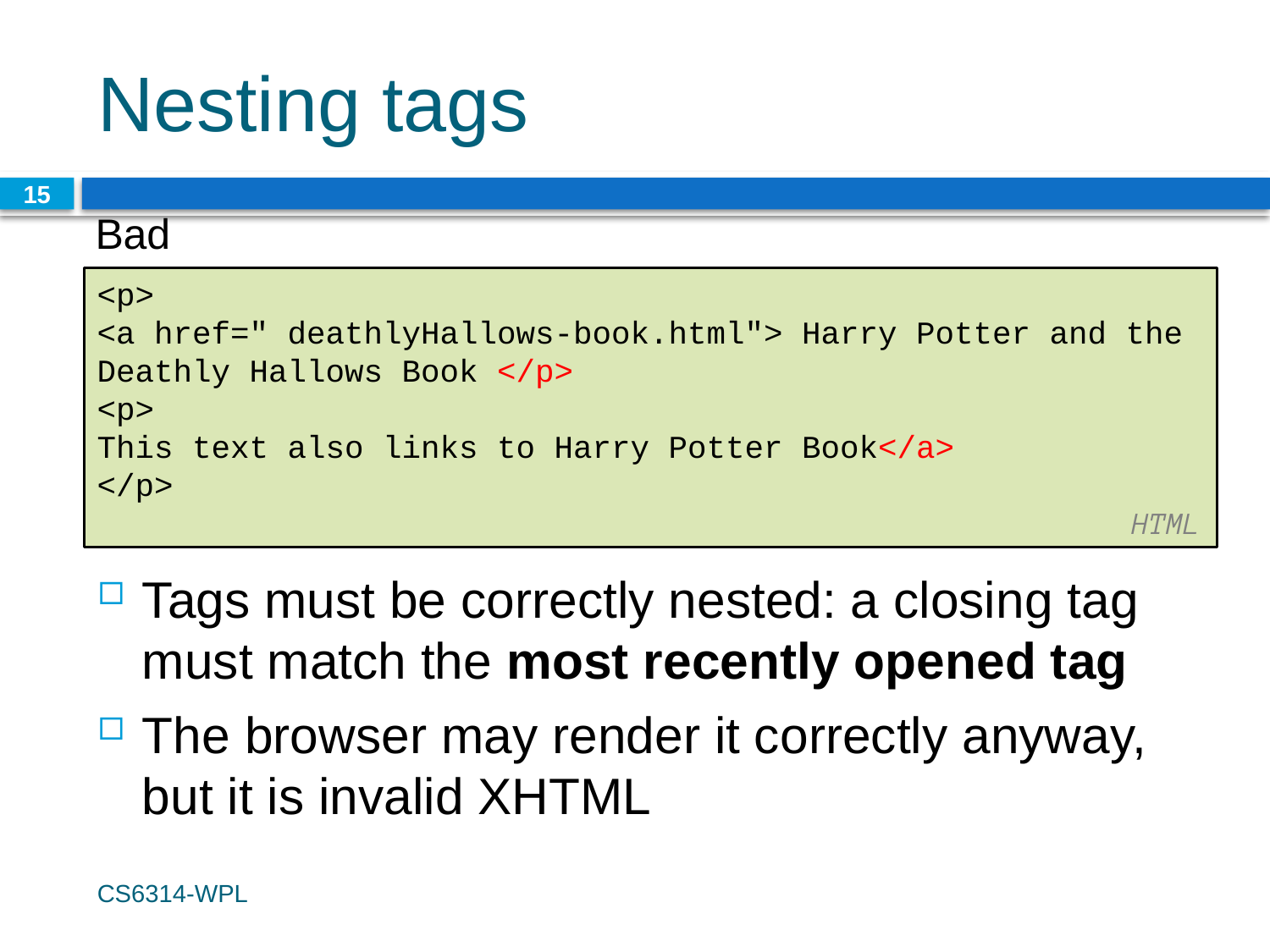

# Nesting tags
15
Bad
<p>
<a href=" deathlyHallows-book.html"> Harry Potter and the Deathly Hallows Book </p>
<p>
This text also links to Harry Potter Book</a>
</p>                                                    								 HTML
Tags must be correctly nested: a closing tag must match the most recently opened tag
The browser may render it correctly anyway, but it is invalid XHTML
CS6314-WPL